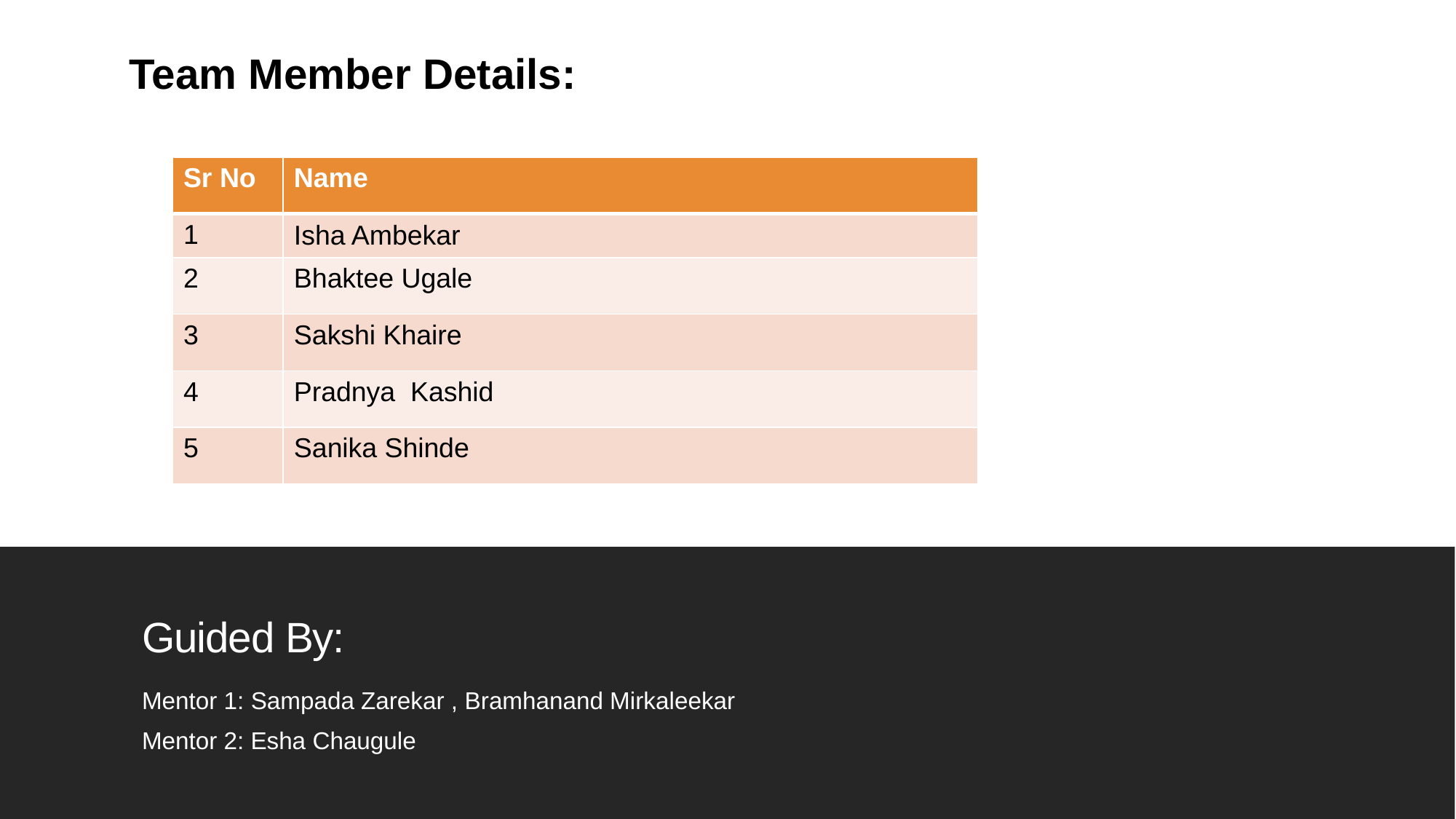

Team Member Details:
| Sr No | Name |
| --- | --- |
| 1 | Isha Ambekar |
| 2 | Bhaktee Ugale |
| 3 | Sakshi Khaire |
| 4 | Pradnya Kashid |
| 5 | Sanika Shinde |
# Guided By:
Mentor 1: Sampada Zarekar , Bramhanand Mirkaleekar
Mentor 2: Esha Chaugule